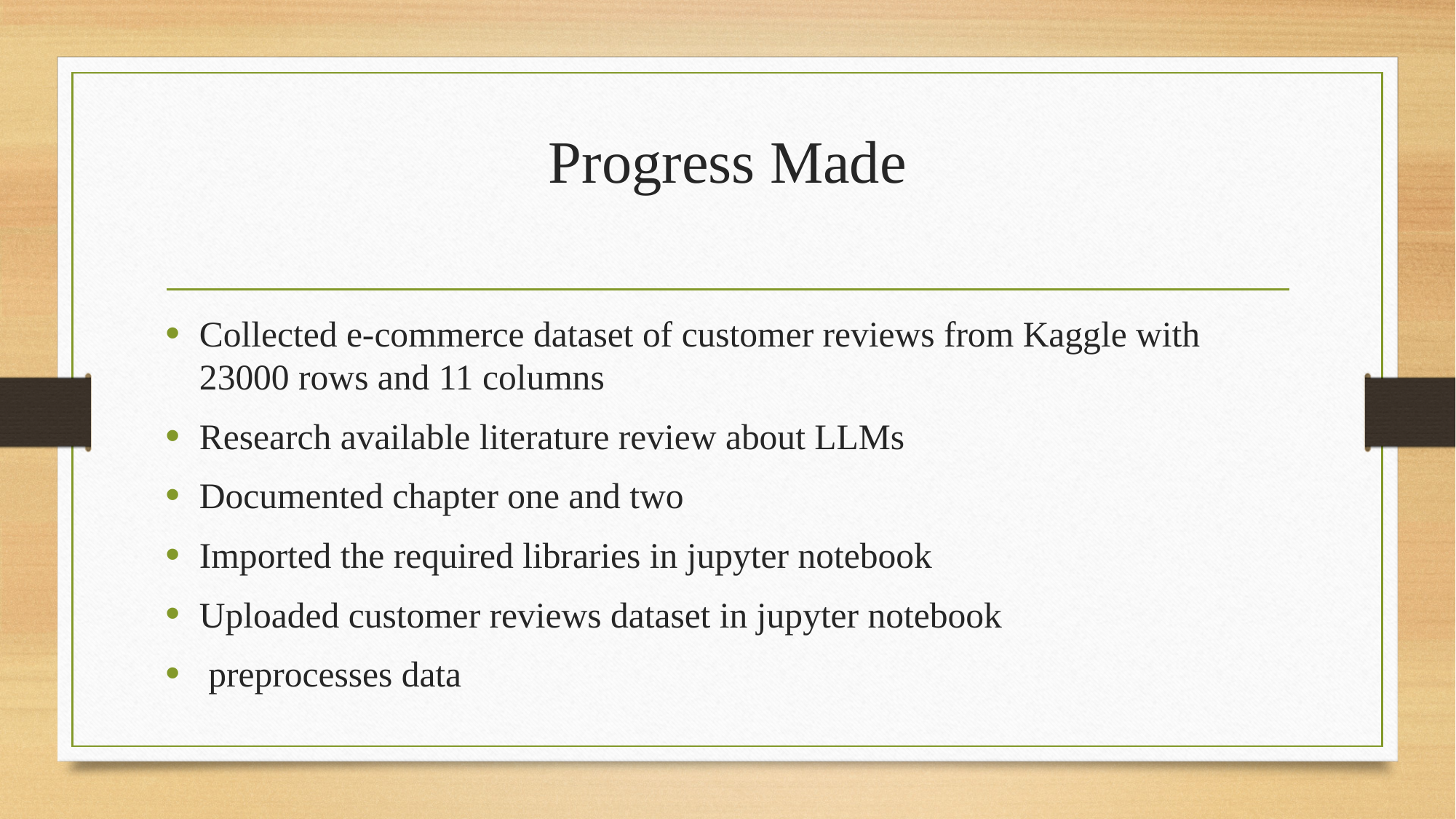

# Progress Made
Collected e-commerce dataset of customer reviews from Kaggle with 23000 rows and 11 columns
Research available literature review about LLMs
Documented chapter one and two
Imported the required libraries in jupyter notebook
Uploaded customer reviews dataset in jupyter notebook
 preprocesses data